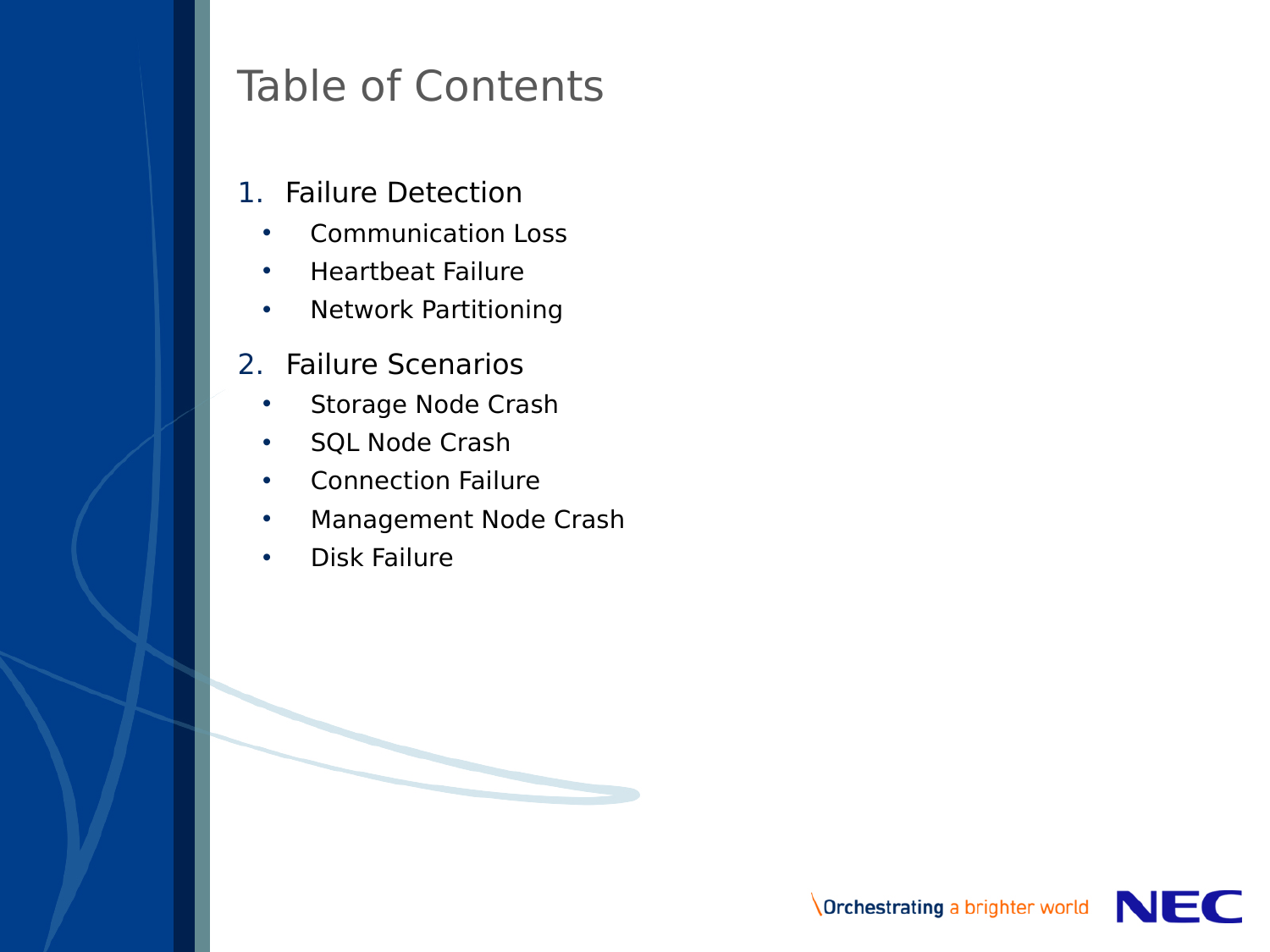

# Table of Contents
Failure Detection
Communication Loss
Heartbeat Failure
Network Partitioning
Failure Scenarios
Storage Node Crash
SQL Node Crash
Connection Failure
Management Node Crash
Disk Failure